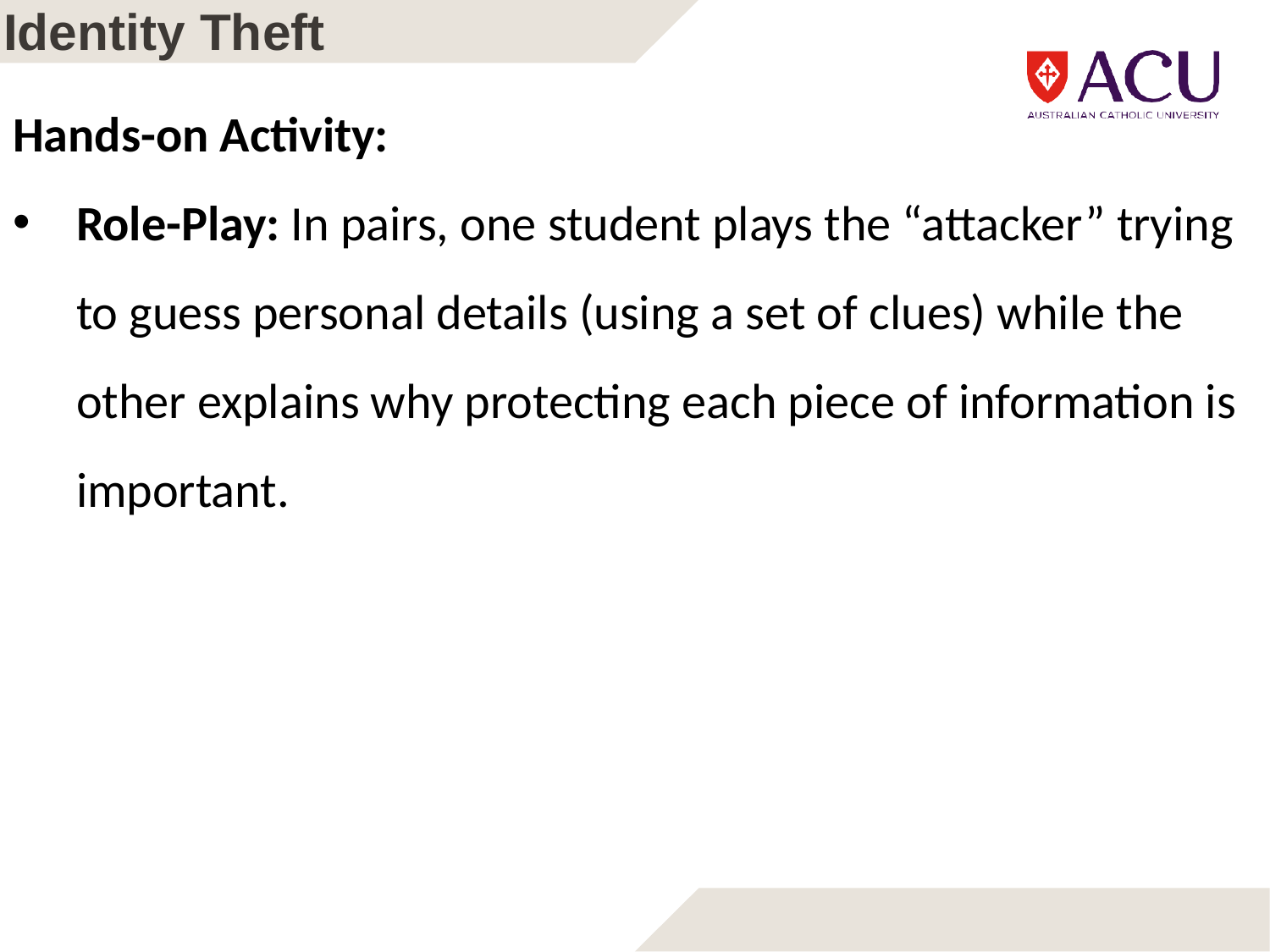

# Identity Theft
Hands-on Activity:
Role-Play: In pairs, one student plays the “attacker” trying to guess personal details (using a set of clues) while the other explains why protecting each piece of information is important.